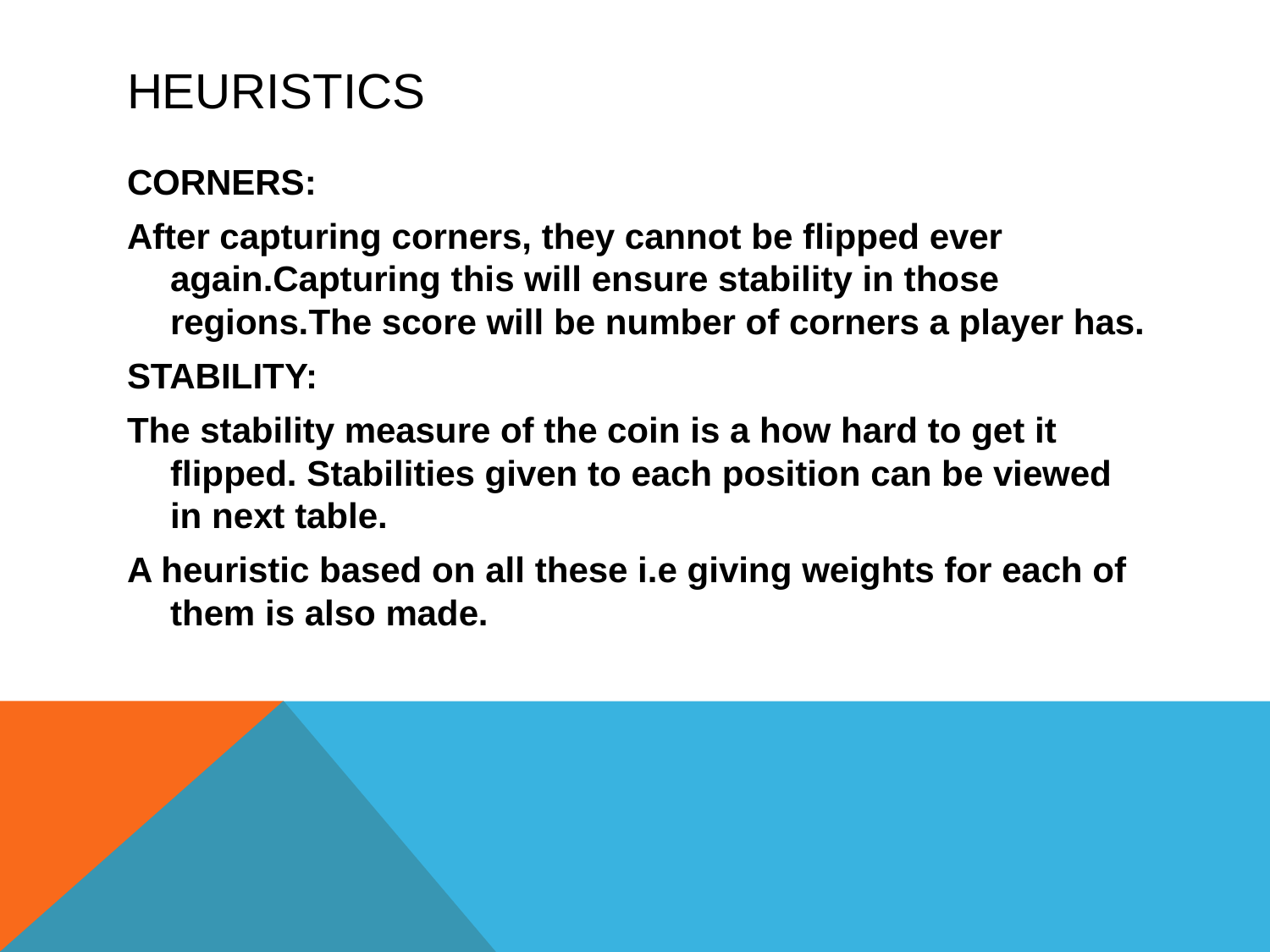

# HEURISTICS
CORNERS:
After capturing corners, they cannot be flipped ever again.Capturing this will ensure stability in those regions.The score will be number of corners a player has.
STABILITY:
The stability measure of the coin is a how hard to get it flipped. Stabilities given to each position can be viewed in next table.
A heuristic based on all these i.e giving weights for each of them is also made.